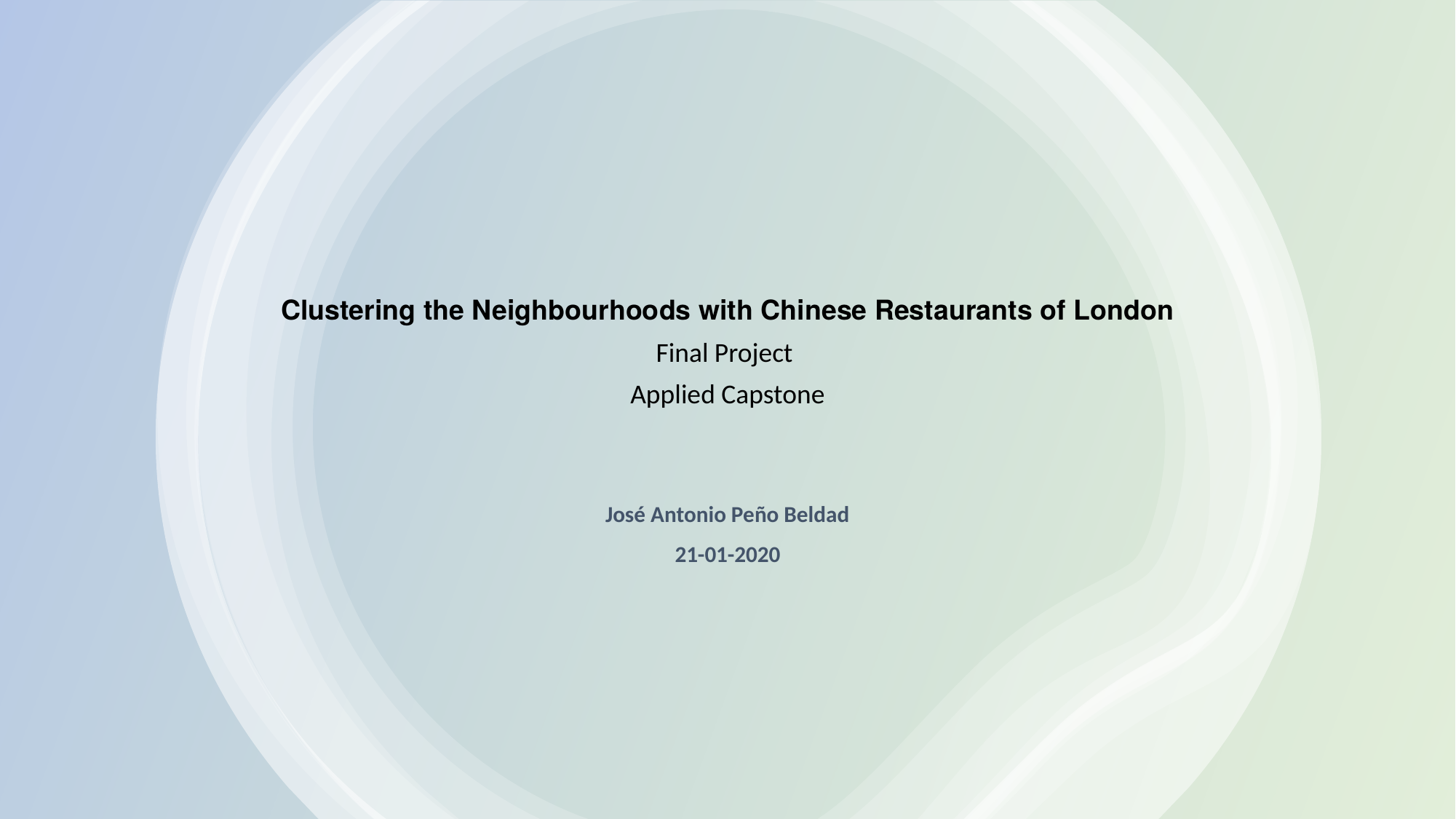

Clustering the Neighbourhoods with Chinese Restaurants of London
Final Project
Applied Capstone
José Antonio Peño Beldad
21-01-2020
1